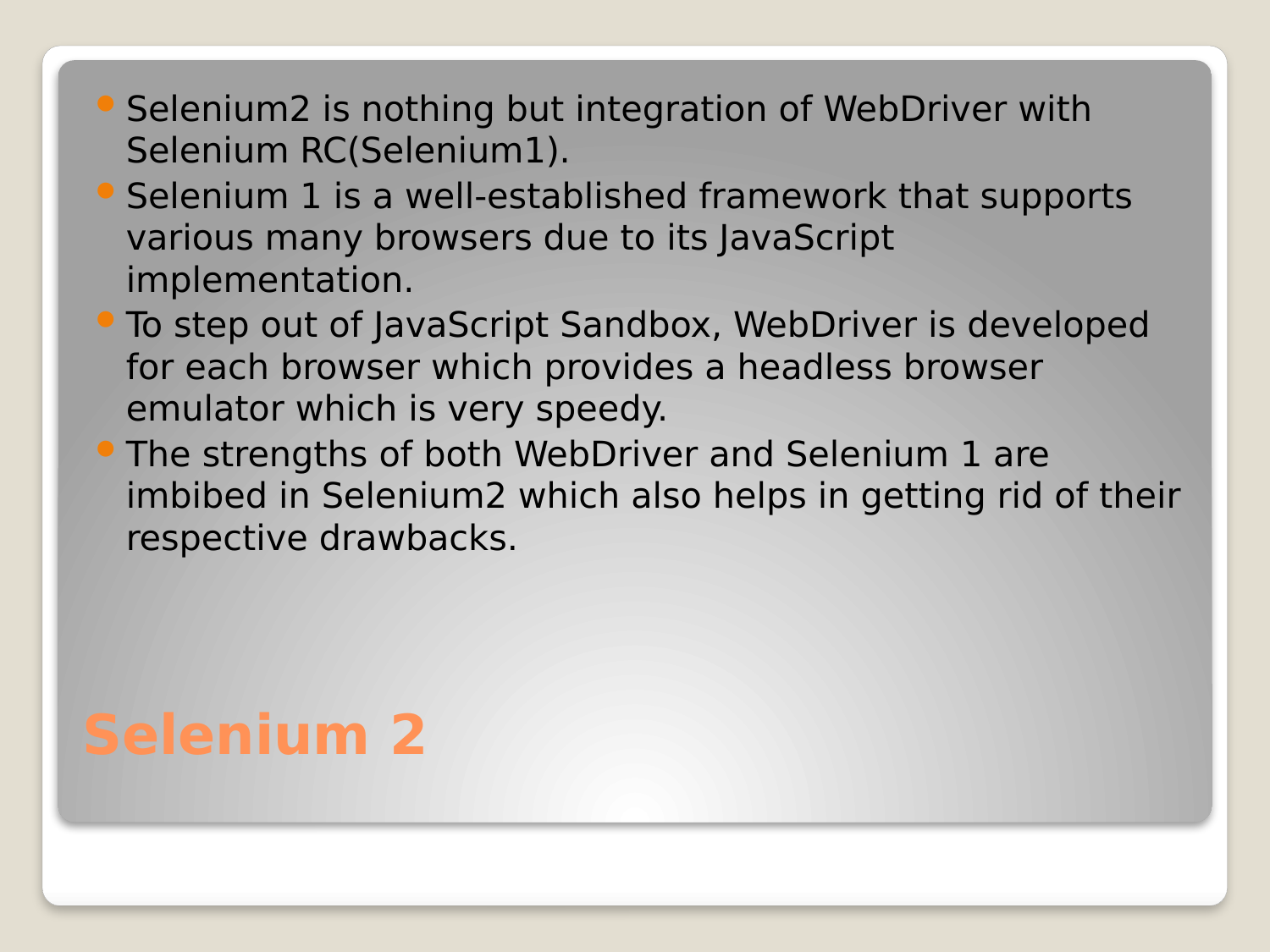

Selenium2 is nothing but integration of WebDriver with Selenium RC(Selenium1).
Selenium 1 is a well-established framework that supports various many browsers due to its JavaScript implementation.
To step out of JavaScript Sandbox, WebDriver is developed for each browser which provides a headless browser emulator which is very speedy.
The strengths of both WebDriver and Selenium 1 are imbibed in Selenium2 which also helps in getting rid of their respective drawbacks.

# Selenium 2